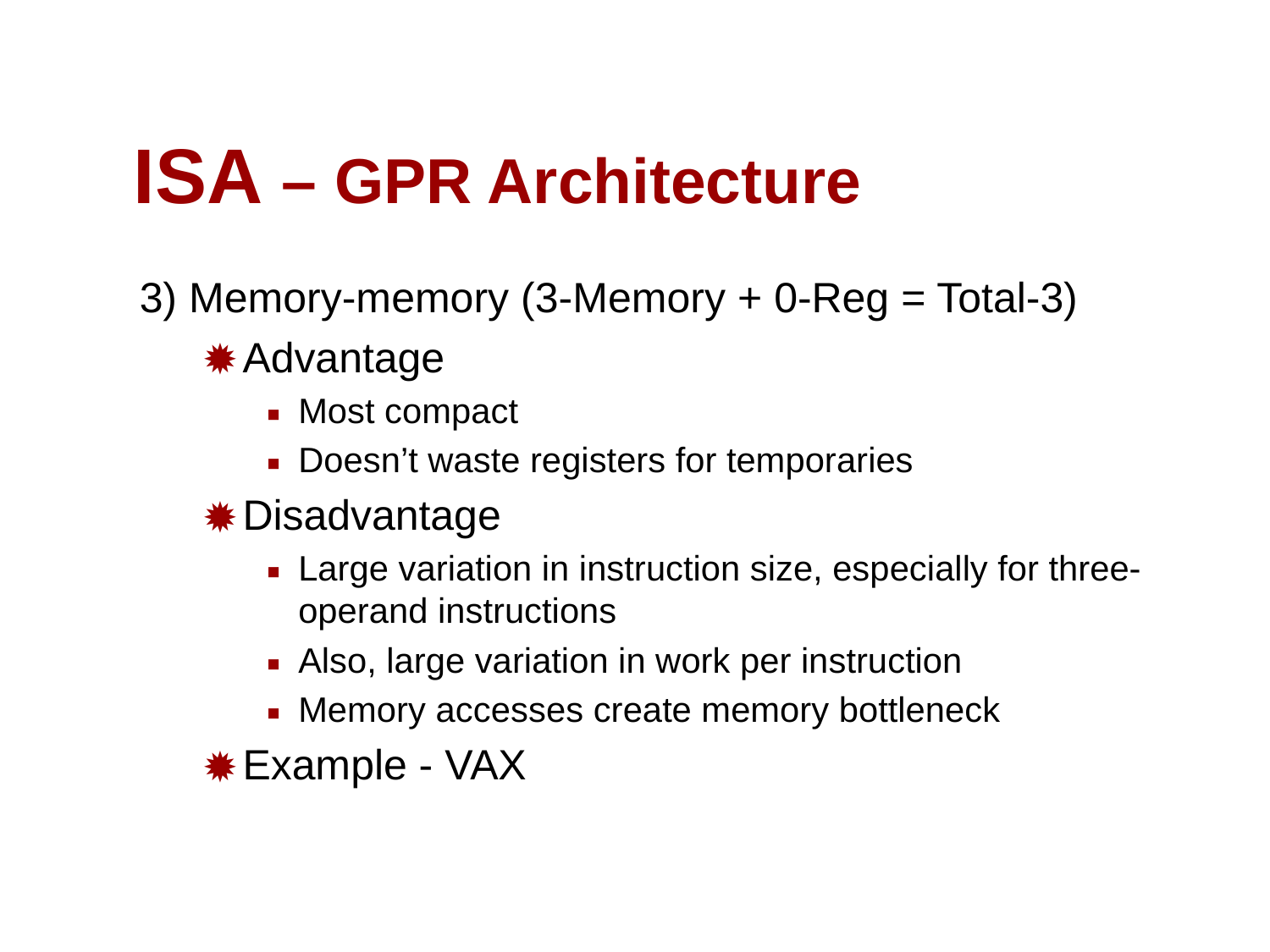

# ISA – GPR Architecture
3) Memory-memory (3-Memory + 0-Reg = Total-3)
Advantage
Most compact
Doesn’t waste registers for temporaries
Disadvantage
Large variation in instruction size, especially for three-operand instructions
Also, large variation in work per instruction
Memory accesses create memory bottleneck
Example - VAX